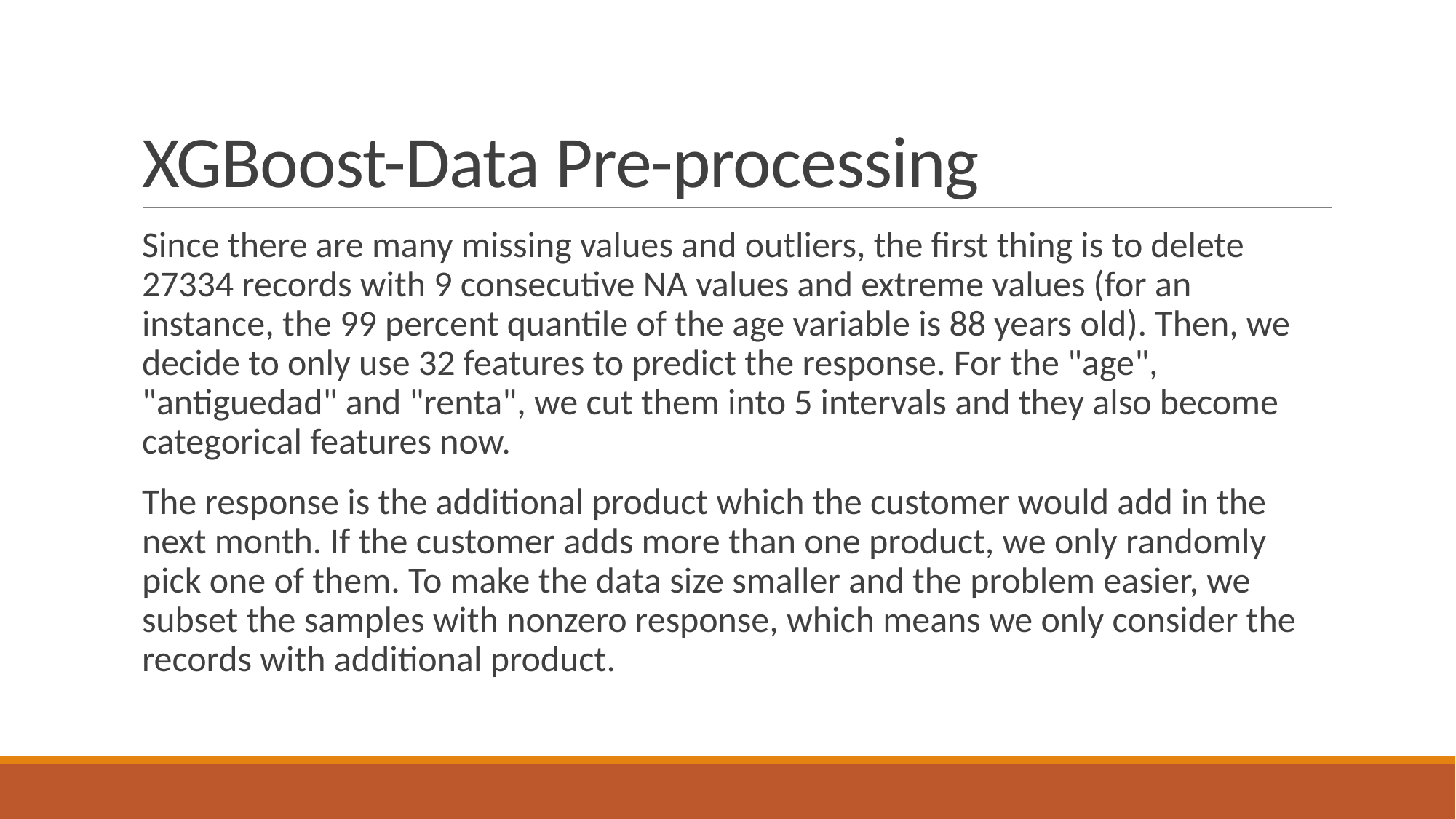

# XGBoost-Data Pre-processing
Since there are many missing values and outliers, the first thing is to delete 27334 records with 9 consecutive NA values and extreme values (for an instance, the 99 percent quantile of the age variable is 88 years old). Then, we decide to only use 32 features to predict the response. For the "age", "antiguedad" and "renta", we cut them into 5 intervals and they also become categorical features now.
The response is the additional product which the customer would add in the next month. If the customer adds more than one product, we only randomly pick one of them. To make the data size smaller and the problem easier, we subset the samples with nonzero response, which means we only consider the records with additional product.